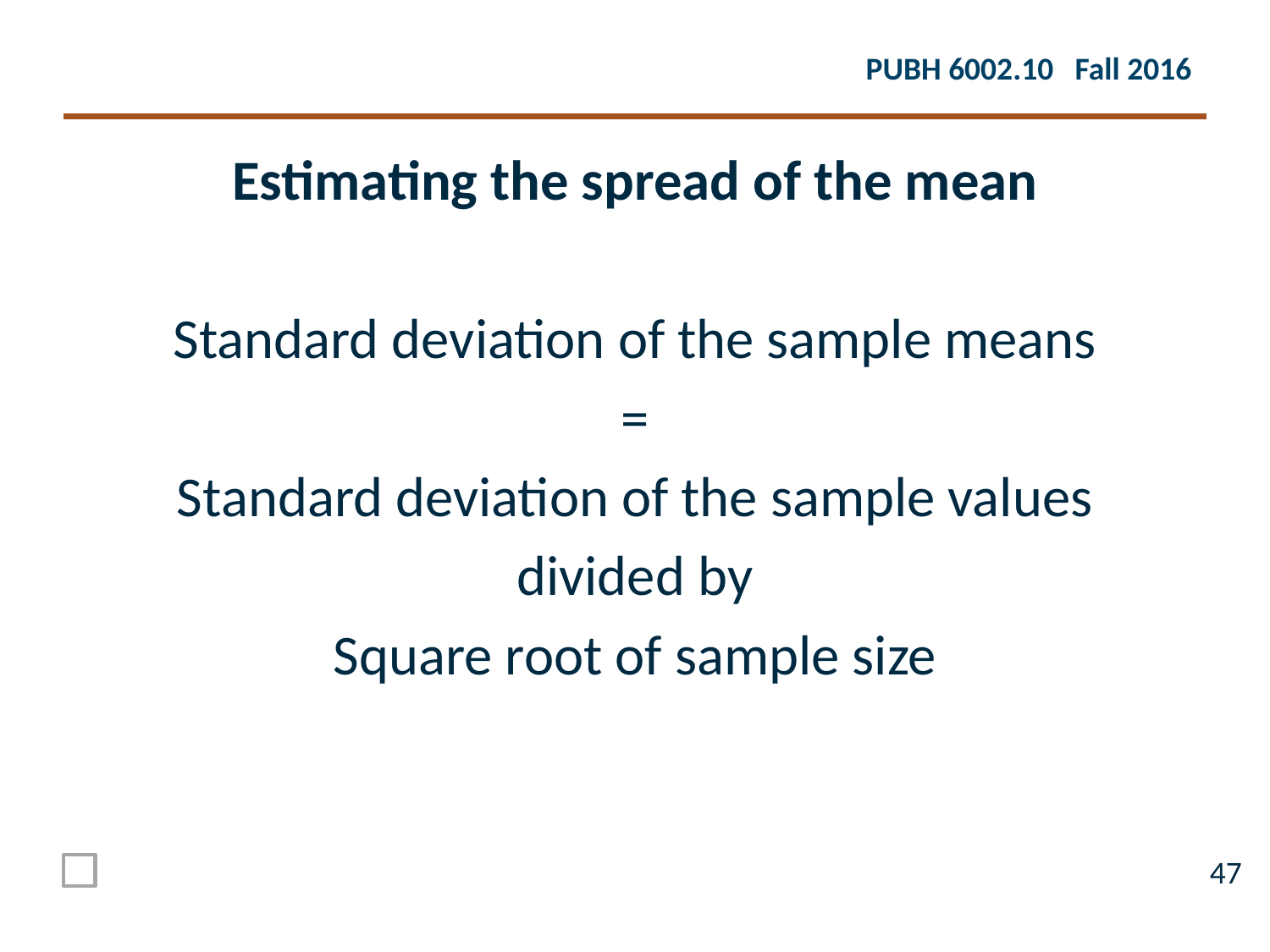

Estimating the spread of the mean

Standard deviation of the sample means
=
Standard deviation of the sample values
divided by
Square root of sample size